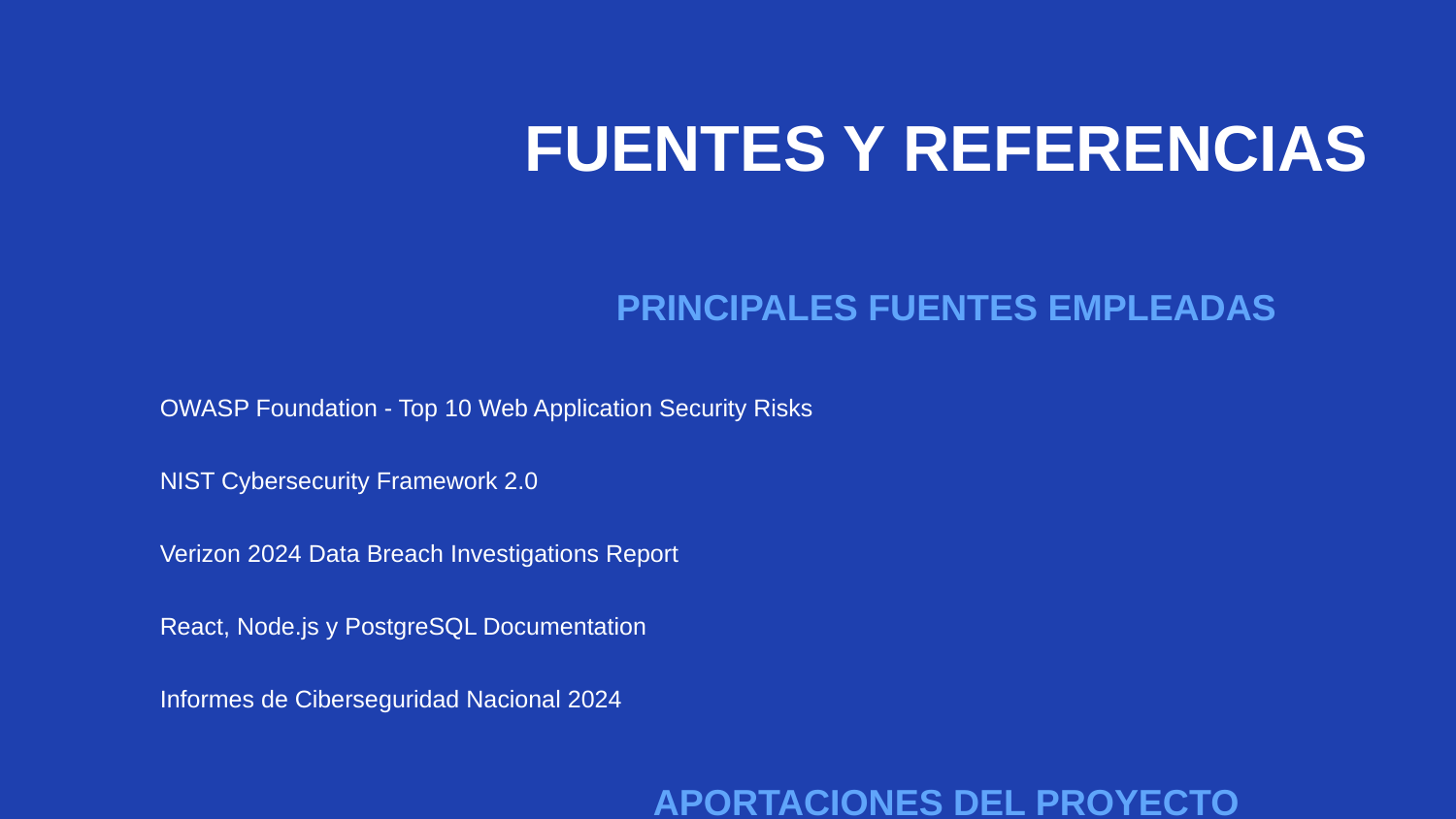

FUENTES Y REFERENCIAS
PRINCIPALES FUENTES EMPLEADAS
OWASP Foundation - Top 10 Web Application Security Risks
NIST Cybersecurity Framework 2.0
Verizon 2024 Data Breach Investigations Report
React, Node.js y PostgreSQL Documentation
Informes de Ciberseguridad Nacional 2024
APORTACIONES DEL PROYECTO
• Primer escáner de red doméstico accesible
• Metodología educativa integrada en ciberseguridad
• Arquitectura de referencia para aplicaciones de seguridad
GRACIAS POR SU ATENCIÓN